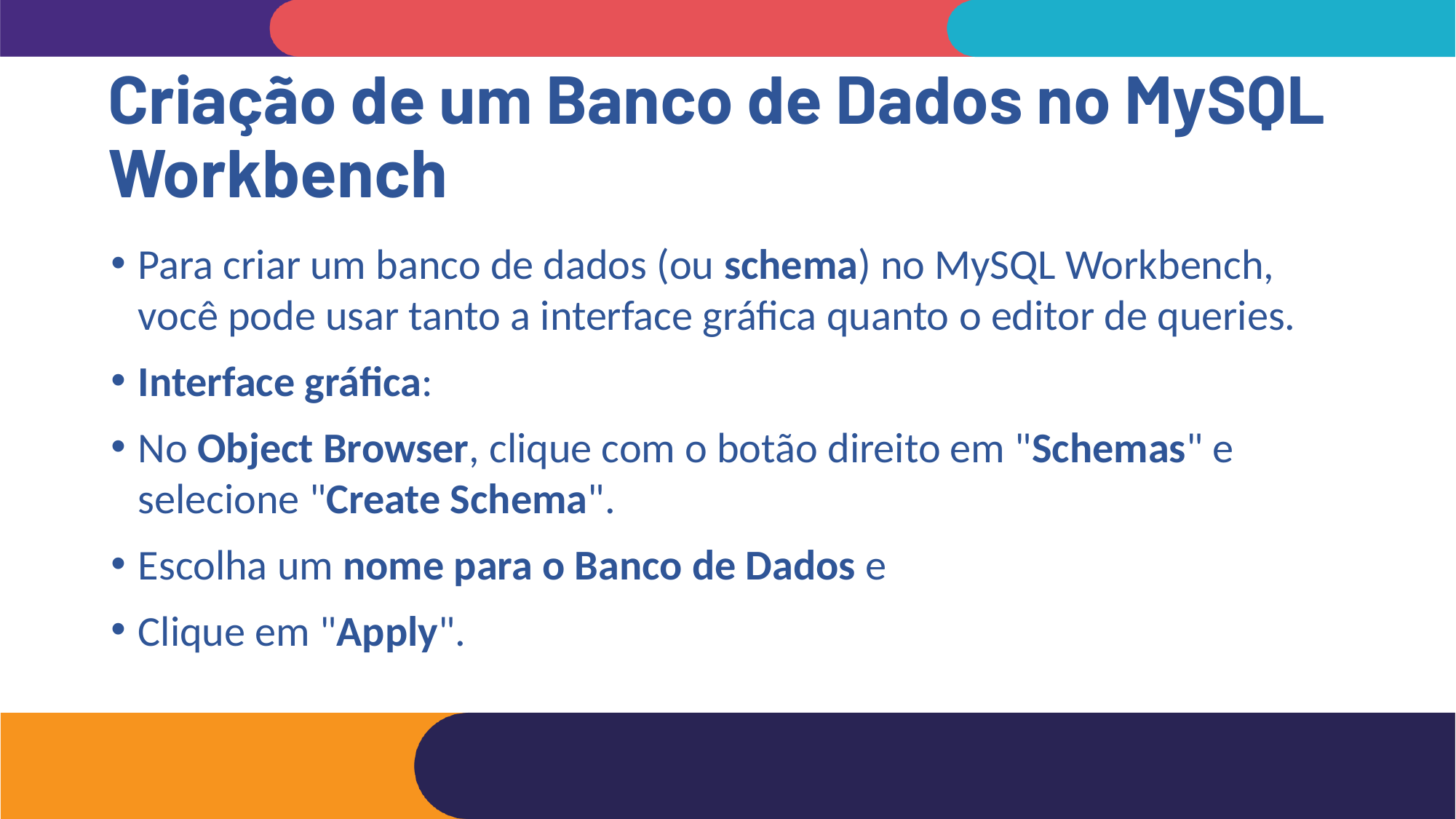

# Criação de um Banco de Dados no MySQL Workbench
Para criar um banco de dados (ou schema) no MySQL Workbench, você pode usar tanto a interface gráfica quanto o editor de queries.
Interface gráfica:
No Object Browser, clique com o botão direito em "Schemas" e selecione "Create Schema".
Escolha um nome para o Banco de Dados e
Clique em "Apply".